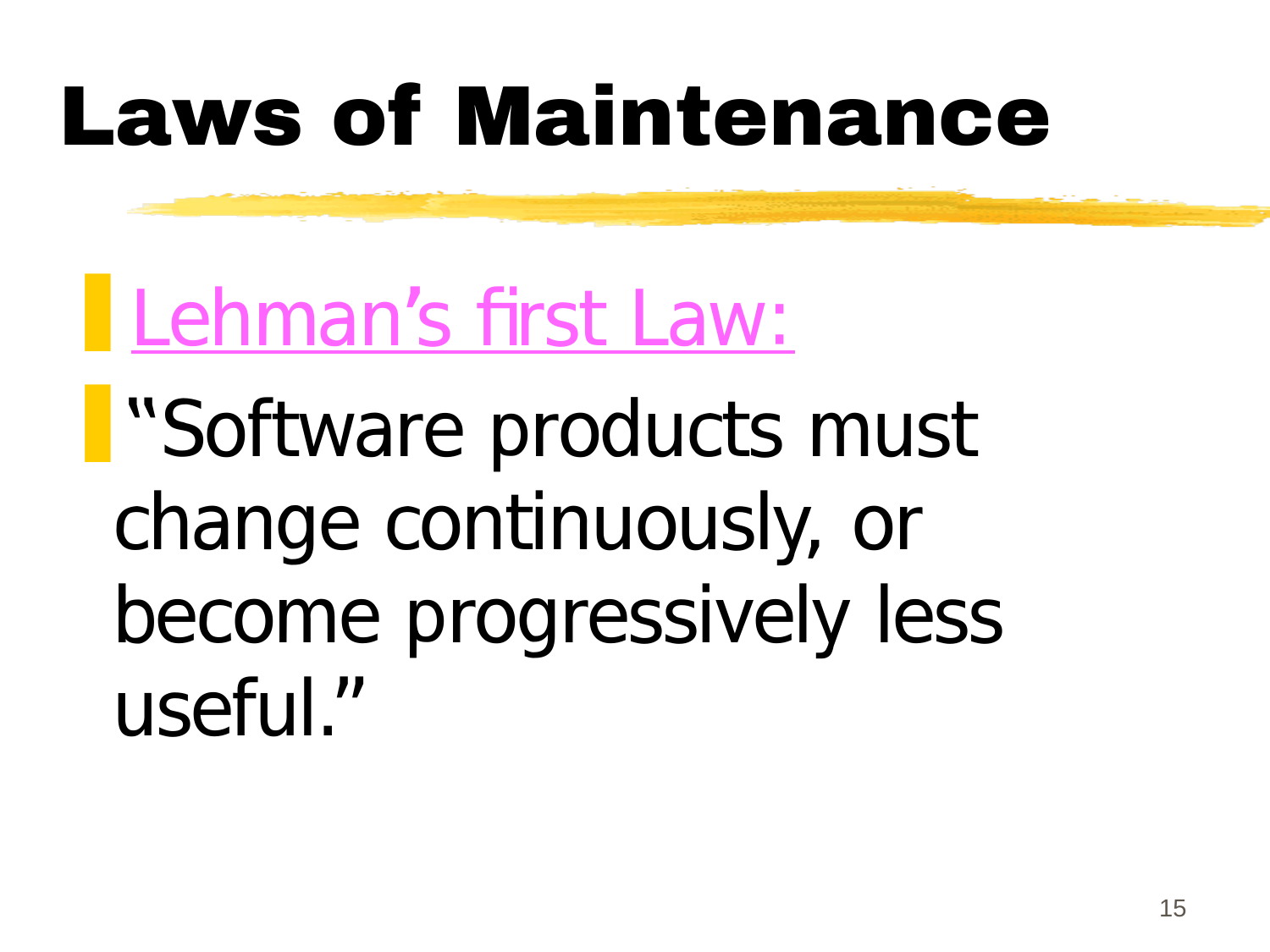

# Laws of Maintenance
Lehman’s first Law:
“Software products must  change continuously, or become progressively less useful.”
15